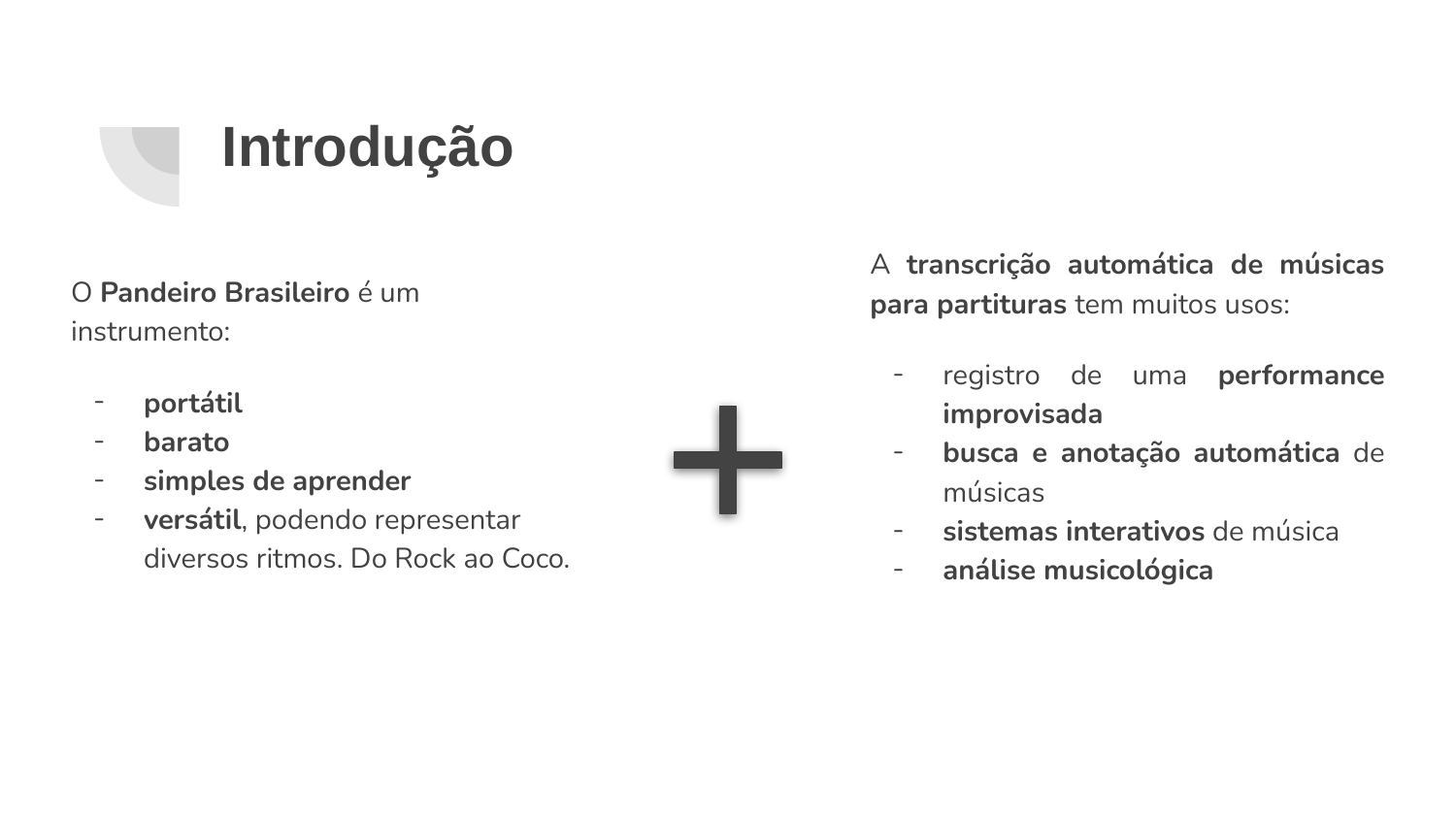

# Introdução
A transcrição automática de músicas para partituras tem muitos usos:
registro de uma performance improvisada
busca e anotação automática de músicas
sistemas interativos de música
análise musicológica

O Pandeiro Brasileiro é um instrumento:
portátil
barato
simples de aprender
versátil, podendo representar diversos ritmos. Do Rock ao Coco.